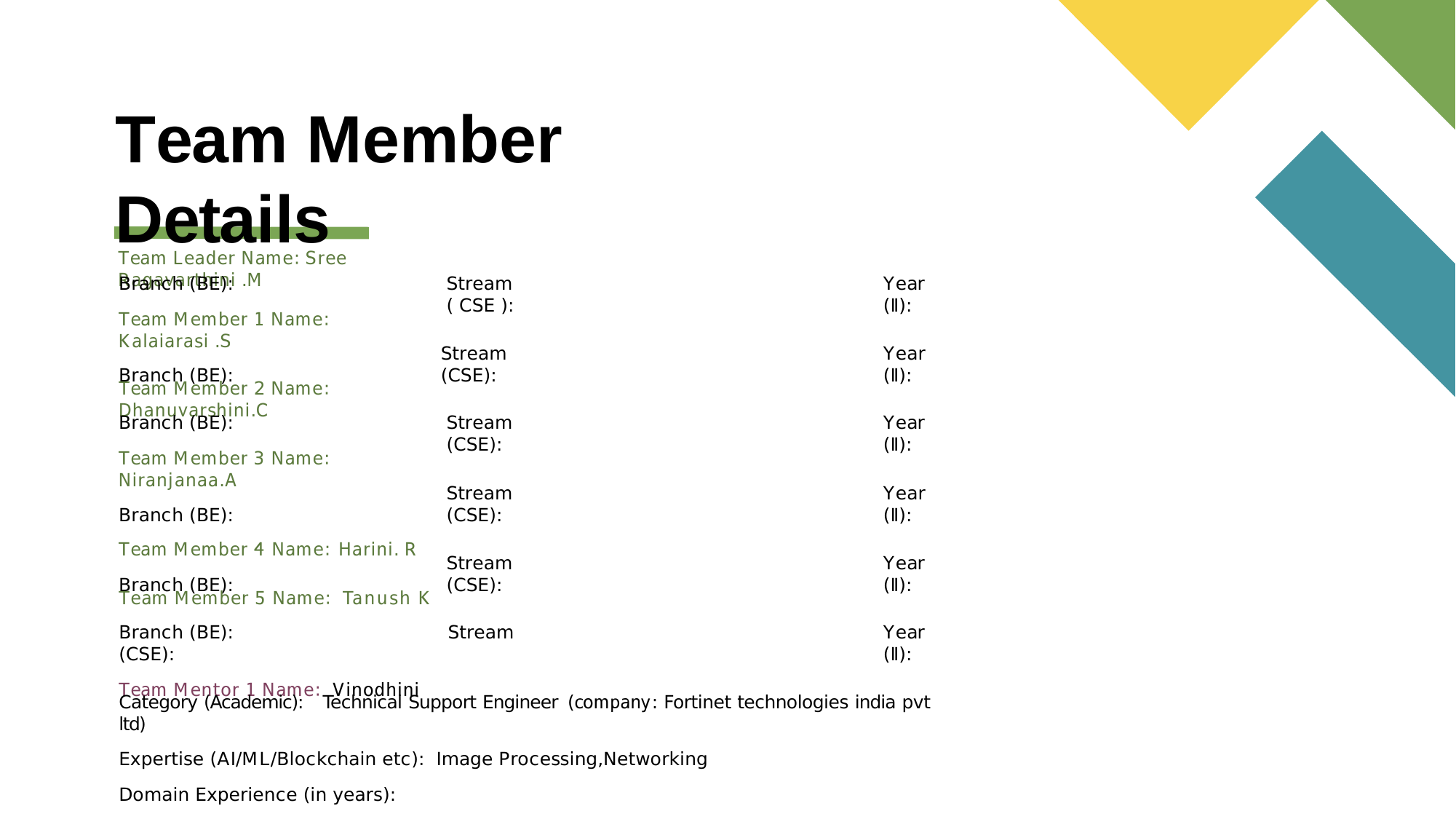

# Team Member Details
Team Leader Name: Sree Ragavarthini .M
Branch (BE):
Team Member 1 Name: Kalaiarasi .S
Branch (BE):
Stream ( CSE ):
Year (II):
Stream (CSE):
Year (II):
Team Member 2 Name: Dhanuvarshini.C
Branch (BE):
Team Member 3 Name: Niranjanaa.A
Branch (BE):
Team Member 4 Name: Harini. R
Branch (BE):
Stream (CSE):
Year (II):
Stream (CSE):
Year (II):
Stream (CSE):
Year (II):
Team Member 5 Name:  Tanush K
Branch (BE):	Stream (CSE):
Team Mentor 1 Name:  Vinodhini
Year (II):
Category (Academic):	Technical Support Engineer (company: Fortinet technologies india pvt ltd)
Expertise (AI/ML/Blockchain etc):  Image Processing,Networking
Domain Experience (in years):